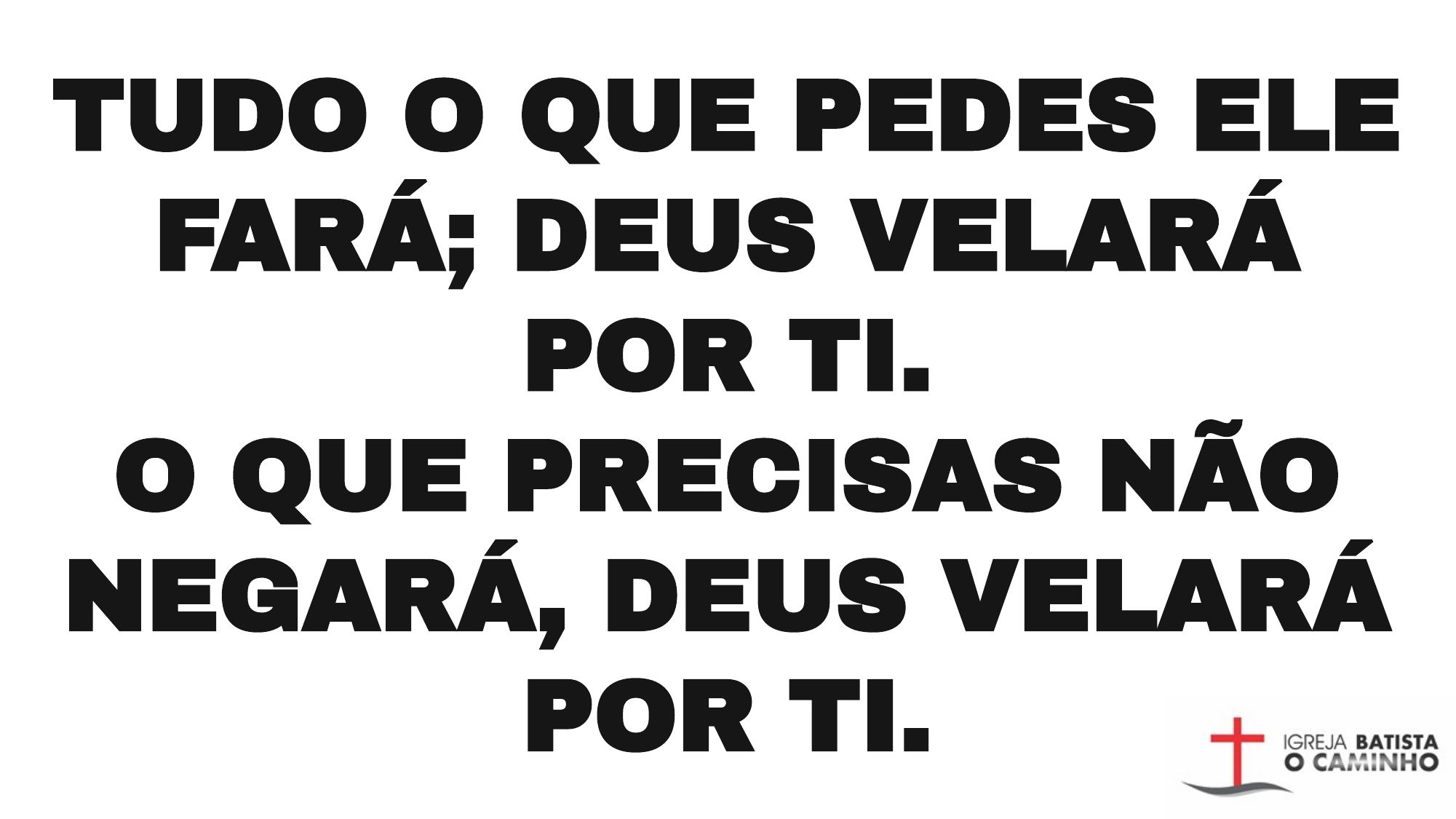

# TUDO O QUE PEDES ELE FARÁ; DEUS VELARÁ POR TI. O QUE PRECISAS NÃO NEGARÁ, DEUS VELARÁ POR TI.